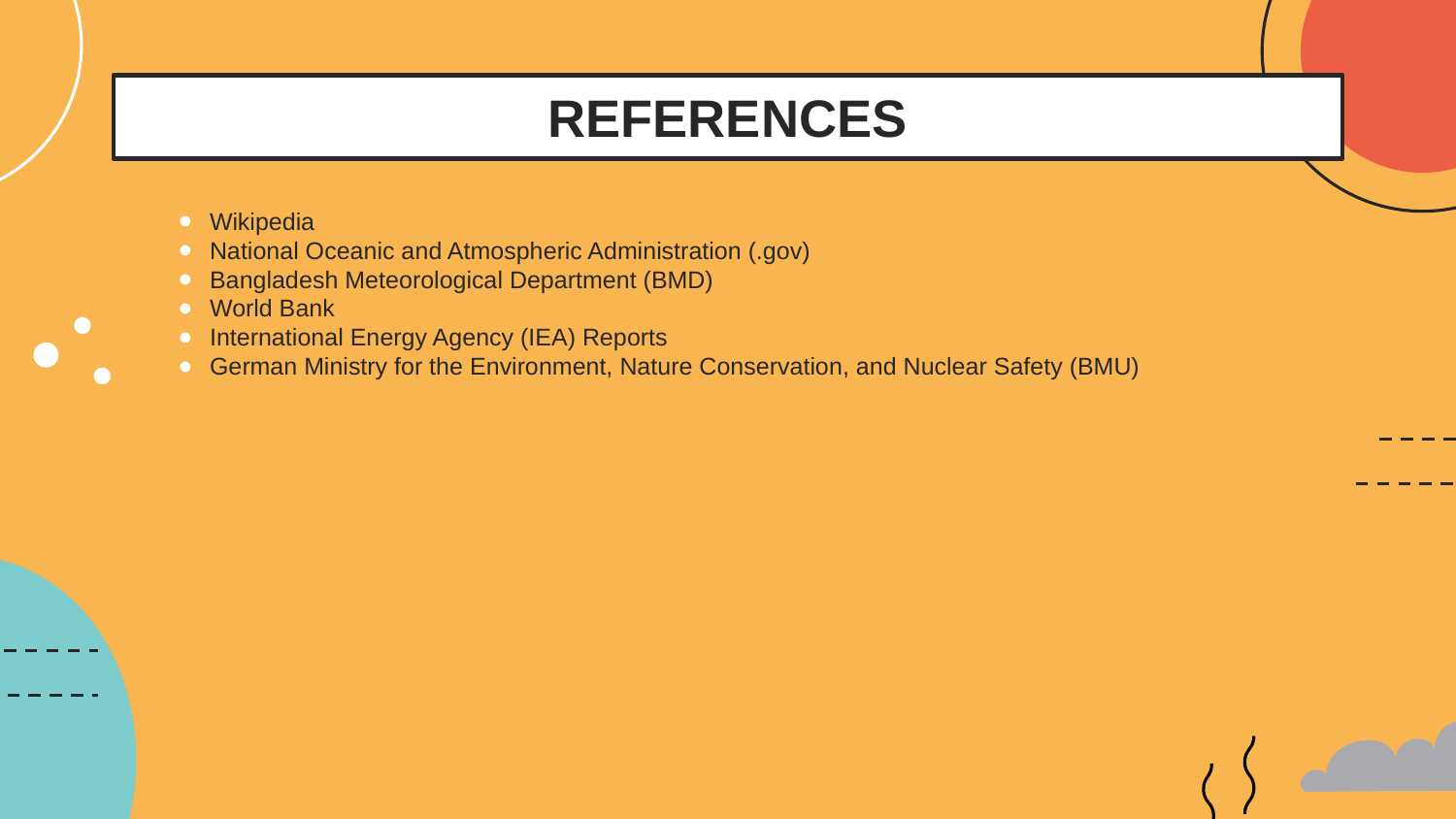

# REFERENCES

Wikipedia
National Oceanic and Atmospheric Administration (.gov)
Bangladesh Meteorological Department (BMD)
World Bank
International Energy Agency (IEA) Reports
German Ministry for the Environment, Nature Conservation, and Nuclear Safety (BMU)